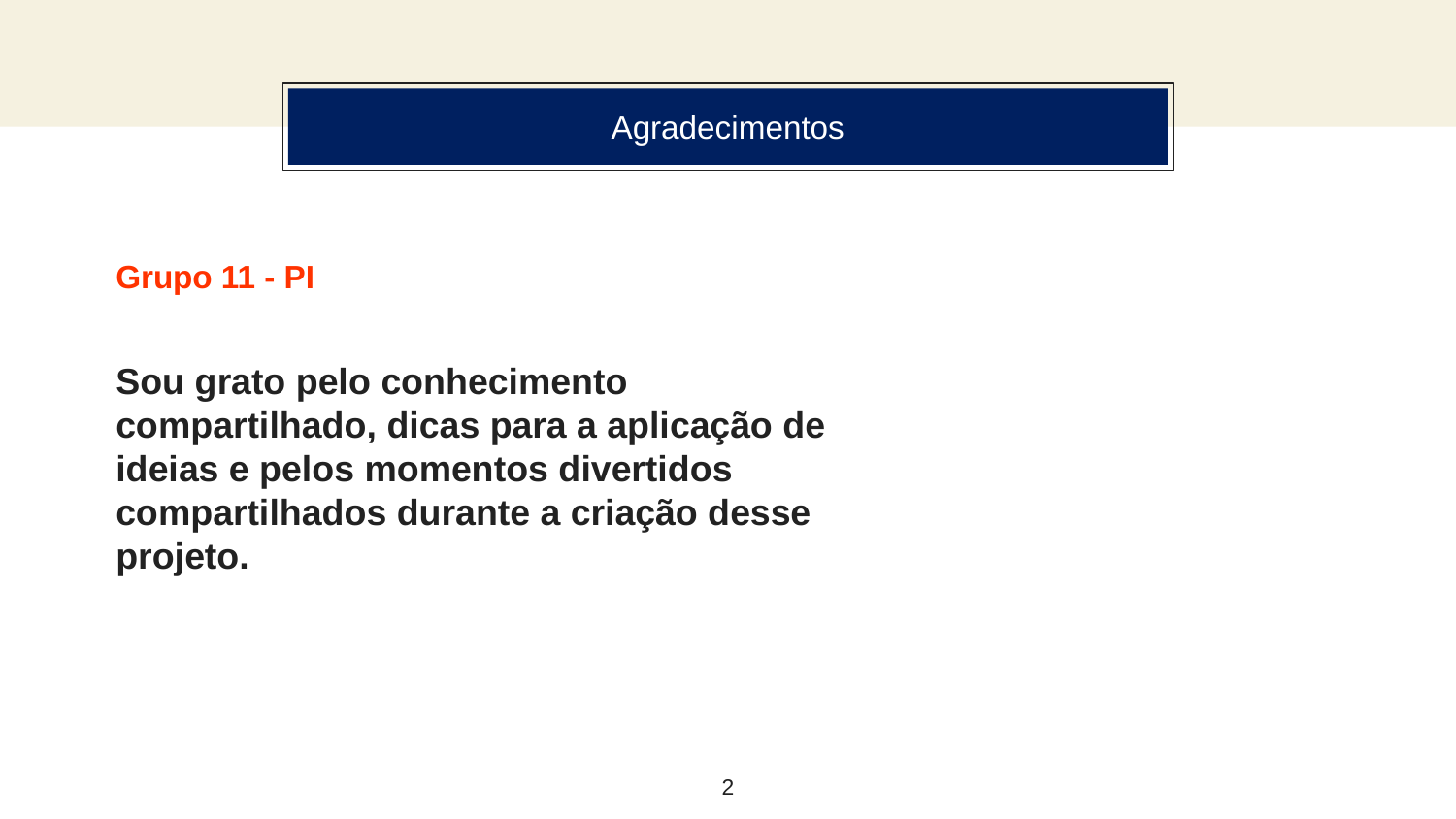

# Agradecimentos
Grupo 11 - PI

Sou grato pelo conhecimento compartilhado, dicas para a aplicação de ideias e pelos momentos divertidos compartilhados durante a criação desse projeto.
2